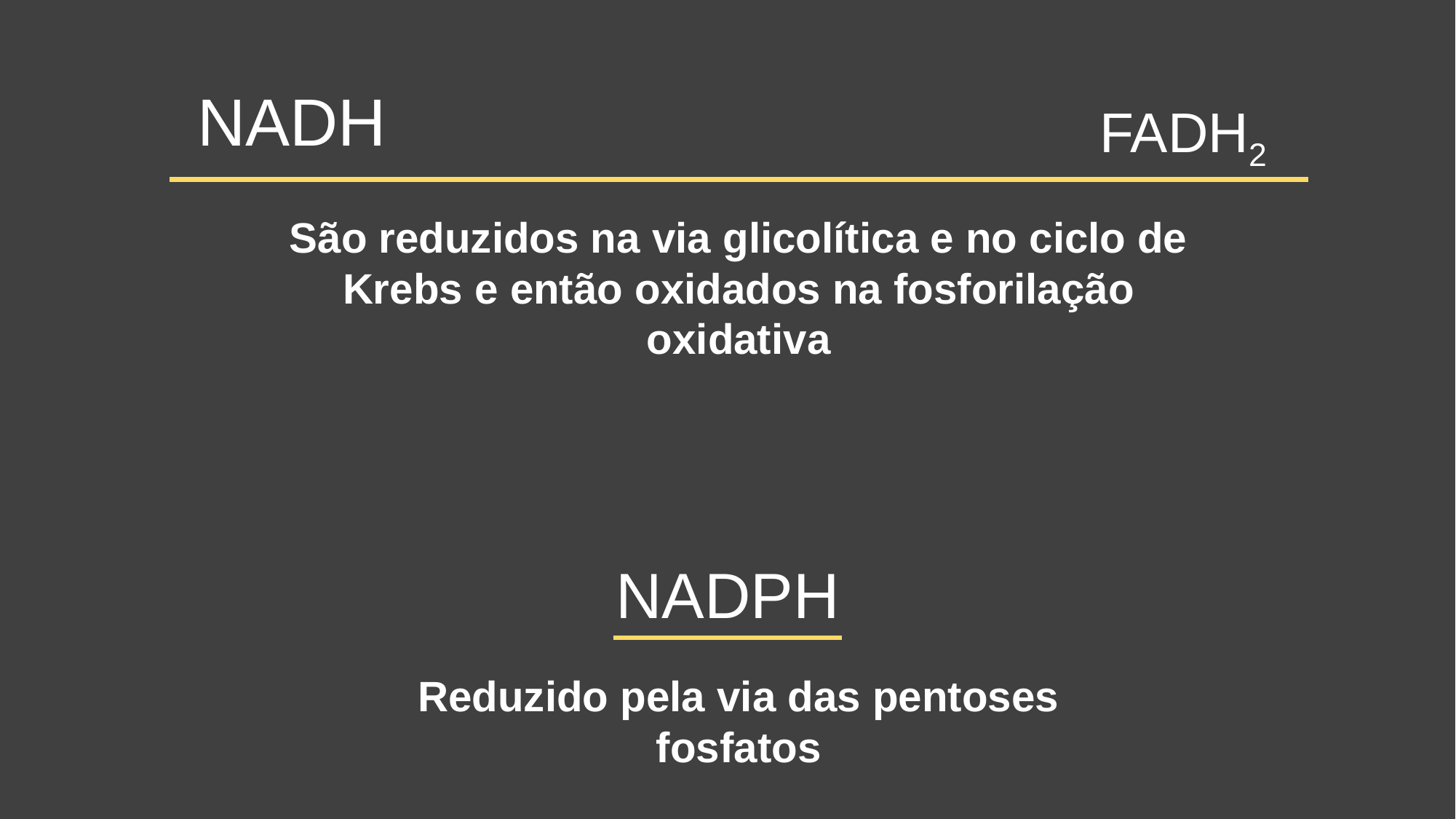

NADH
FADH2
São reduzidos na via glicolítica e no ciclo de Krebs e então oxidados na fosforilação oxidativa
# NADPH
Reduzido pela via das pentoses fosfatos